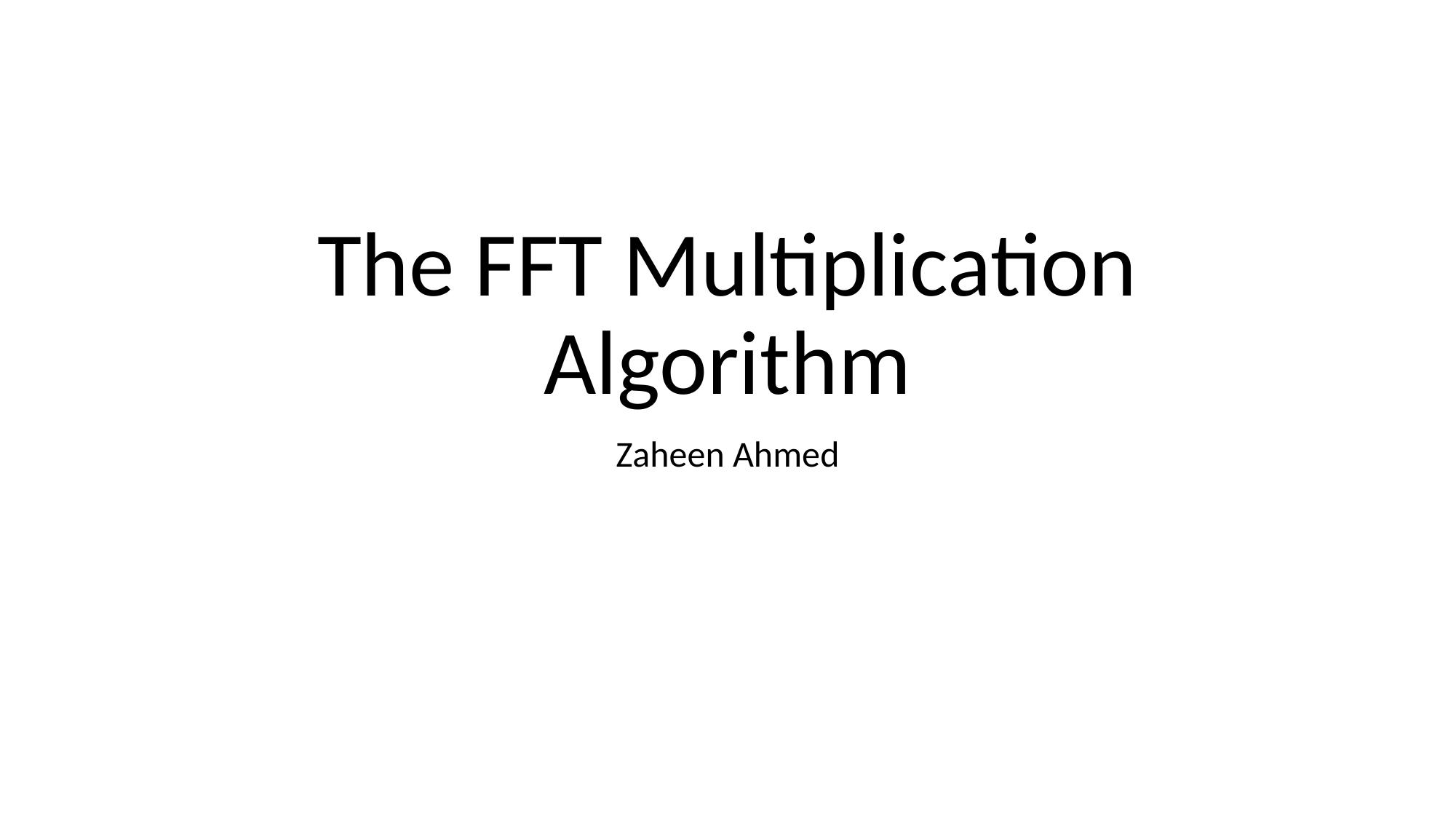

# The FFT Multiplication Algorithm
Zaheen Ahmed